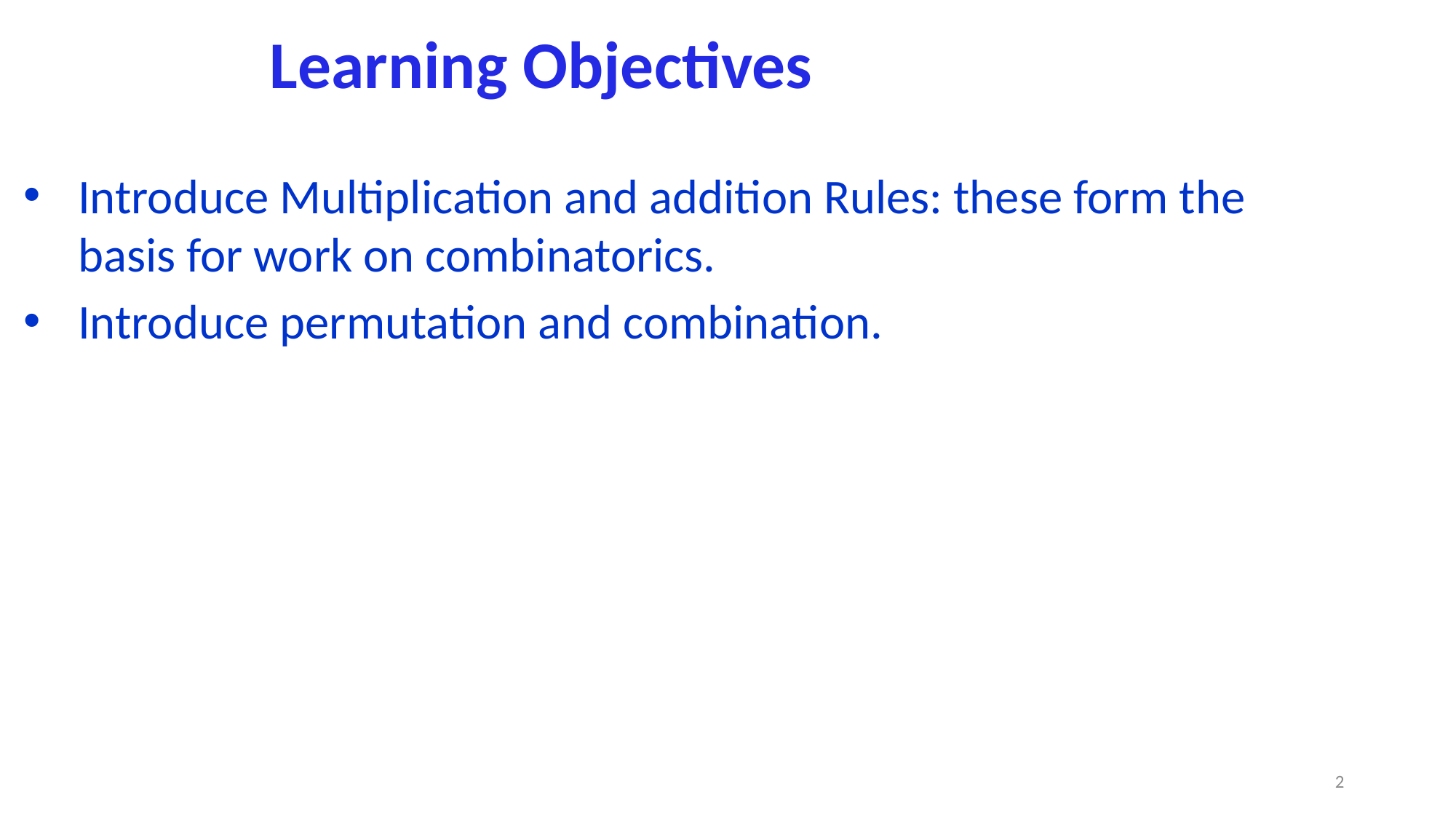

Learning Objectives
Introduce Multiplication and addition Rules: these form the basis for work on combinatorics.
Introduce permutation and combination.
2